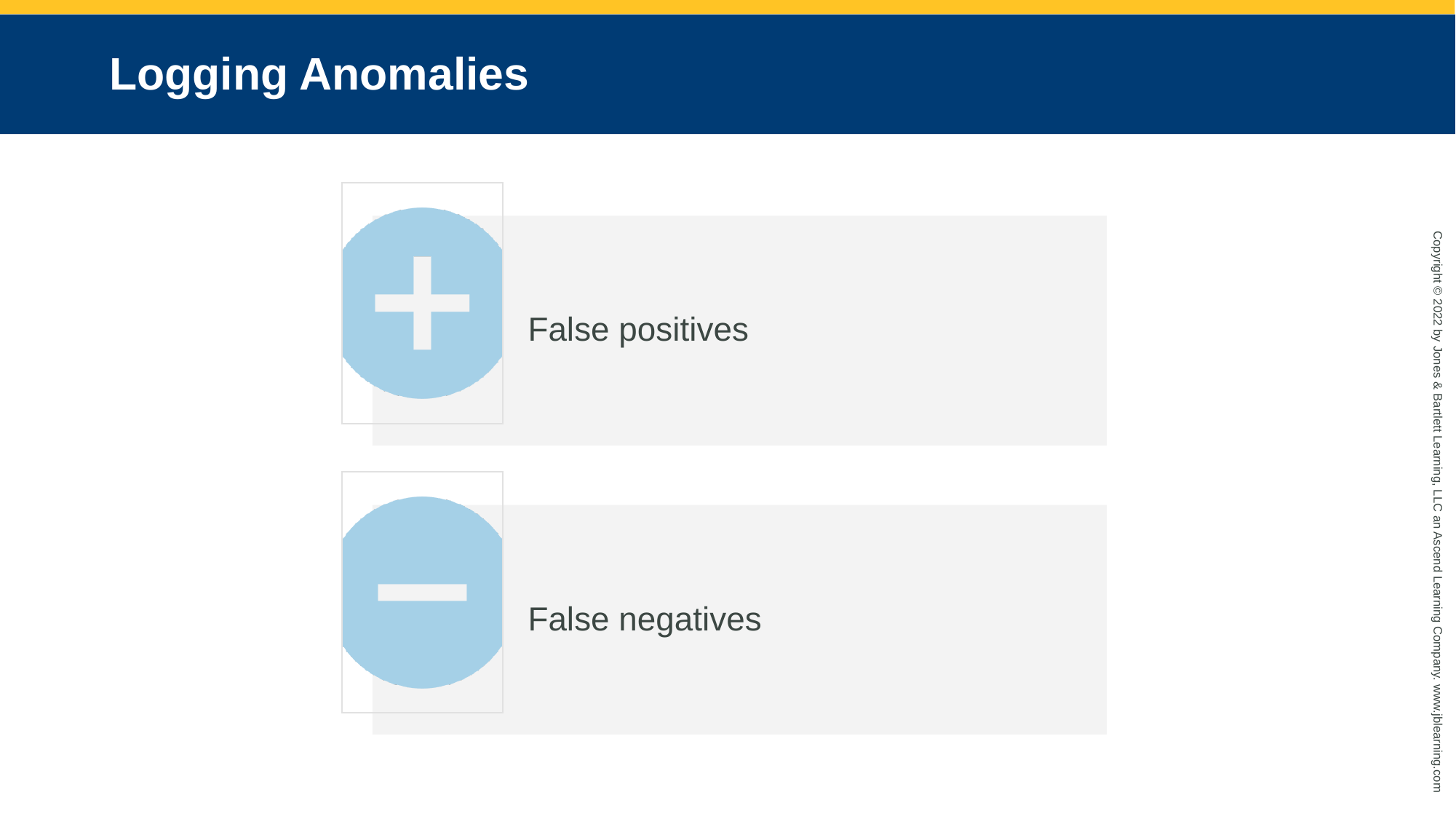

# Logging Anomalies
False positives
False negatives